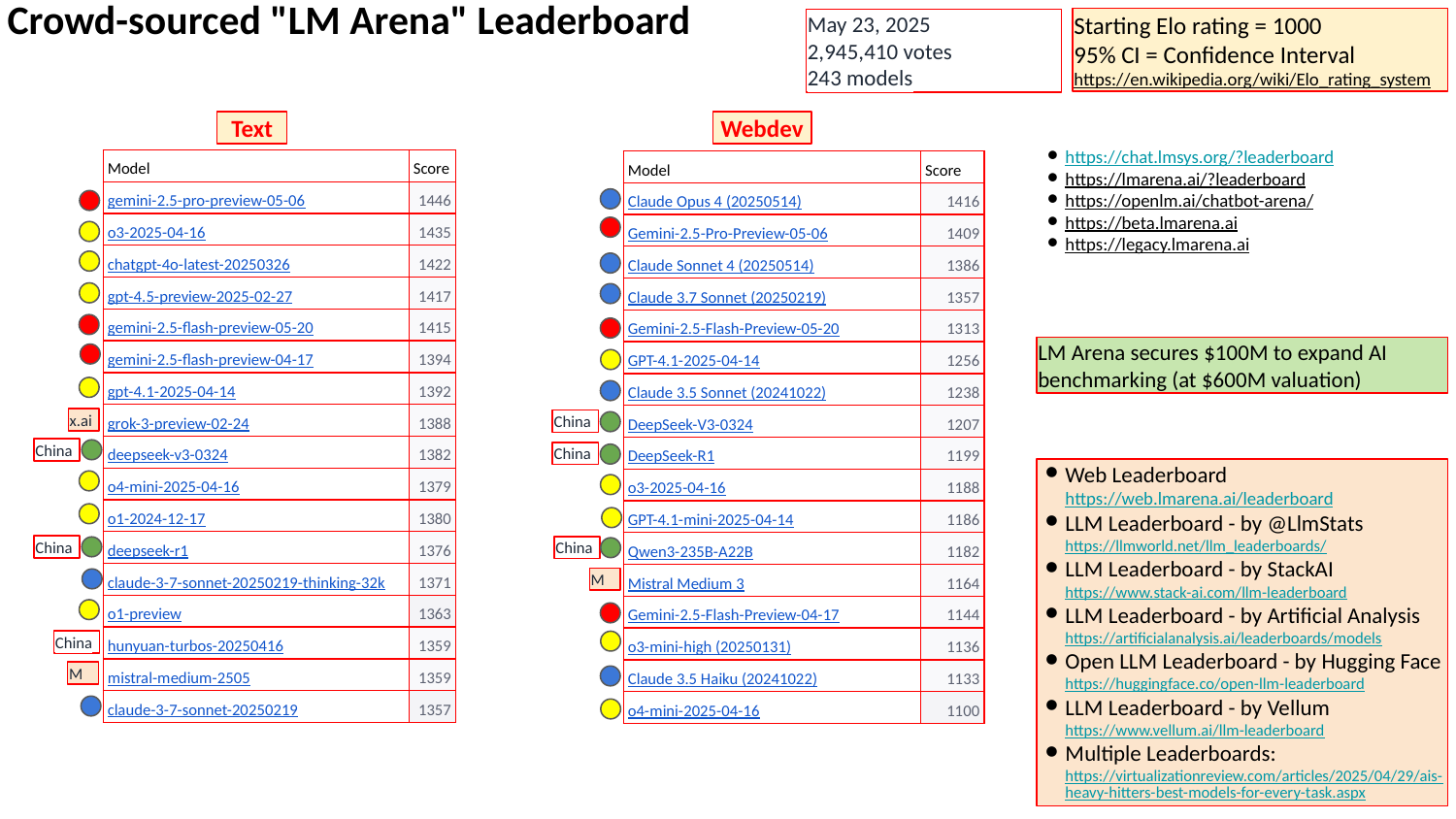

Crowd-sourced "LM Arena" Leaderboard
Starting Elo rating = 1000
95% CI = Confidence Interval
https://en.wikipedia.org/wiki/Elo_rating_system
May 23, 2025
2,945,410 votes
243 models
Text
Webdev
https://chat.lmsys.org/?leaderboard
https://lmarena.ai/?leaderboard
https://openlm.ai/chatbot-arena/
https://beta.lmarena.ai
https://legacy.lmarena.ai
| Model | Score |
| --- | --- |
| gemini-2.5-pro-preview-05-06 | 1446 |
| o3-2025-04-16 | 1435 |
| chatgpt-4o-latest-20250326 | 1422 |
| gpt-4.5-preview-2025-02-27 | 1417 |
| gemini-2.5-flash-preview-05-20 | 1415 |
| gemini-2.5-flash-preview-04-17 | 1394 |
| gpt-4.1-2025-04-14 | 1392 |
| grok-3-preview-02-24 | 1388 |
| deepseek-v3-0324 | 1382 |
| o4-mini-2025-04-16 | 1379 |
| o1-2024-12-17 | 1380 |
| deepseek-r1 | 1376 |
| claude-3-7-sonnet-20250219-thinking-32k | 1371 |
| o1-preview | 1363 |
| hunyuan-turbos-20250416 | 1359 |
| mistral-medium-2505 | 1359 |
| claude-3-7-sonnet-20250219 | 1357 |
| Model | Score |
| --- | --- |
| Claude Opus 4 (20250514) | 1416 |
| Gemini-2.5-Pro-Preview-05-06 | 1409 |
| Claude Sonnet 4 (20250514) | 1386 |
| Claude 3.7 Sonnet (20250219) | 1357 |
| Gemini-2.5-Flash-Preview-05-20 | 1313 |
| GPT-4.1-2025-04-14 | 1256 |
| Claude 3.5 Sonnet (20241022) | 1238 |
| DeepSeek-V3-0324 | 1207 |
| DeepSeek-R1 | 1199 |
| o3-2025-04-16 | 1188 |
| GPT-4.1-mini-2025-04-14 | 1186 |
| Qwen3-235B-A22B | 1182 |
| Mistral Medium 3 | 1164 |
| Gemini-2.5-Flash-Preview-04-17 | 1144 |
| o3-mini-high (20250131) | 1136 |
| Claude 3.5 Haiku (20241022) | 1133 |
| o4-mini-2025-04-16 | 1100 |

LM Arena secures $100M to expand AI benchmarking (at $600M valuation)

x.ai
China

China

China

Web Leaderboard
https://web.lmarena.ai/leaderboard
LLM Leaderboard - by @LlmStats
https://llmworld.net/llm_leaderboards/
LLM Leaderboard - by StackAI
https://www.stack-ai.com/llm-leaderboard
LLM Leaderboard - by Artificial Analysis
https://artificialanalysis.ai/leaderboards/models
Open LLM Leaderboard - by Hugging Face
https://huggingface.co/open-llm-leaderboard
LLM Leaderboard - by Vellum
https://www.vellum.ai/llm-leaderboard
Multiple Leaderboards:
https://virtualizationreview.com/articles/2025/04/29/ais-heavy-hitters-best-models-for-every-task.aspx

China
China

M

China

M